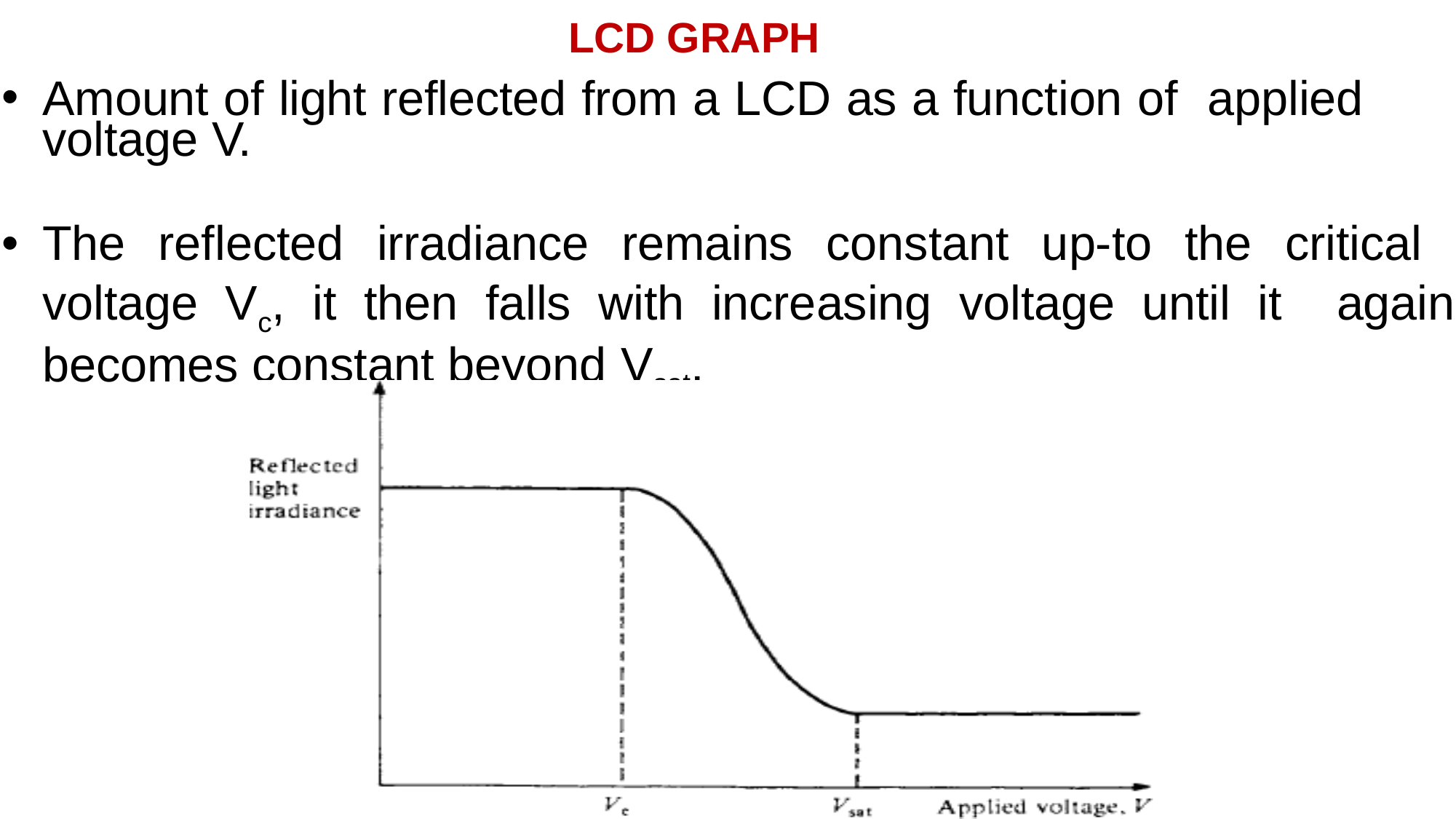

# LCD GRAPH
Amount of light reflected from a LCD as a function of  applied voltage V.

The reflected irradiance remains constant up-to the critical  voltage Vc, it then falls with increasing voltage until it  again becomes constant beyond Vsat.